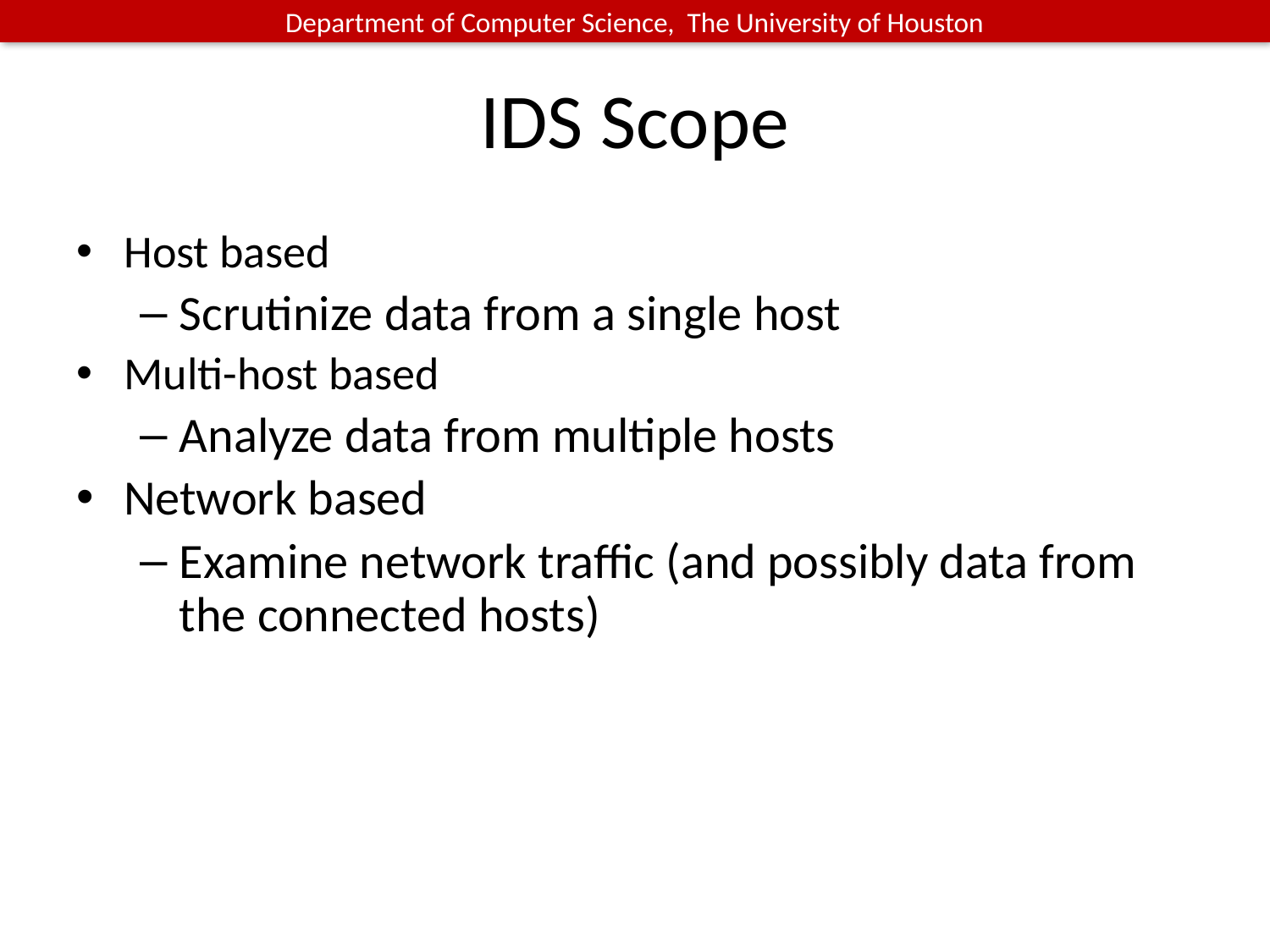

# IDS Scope
Host based
Scrutinize data from a single host
Multi-host based
Analyze data from multiple hosts
Network based
Examine network traffic (and possibly data from the connected hosts)